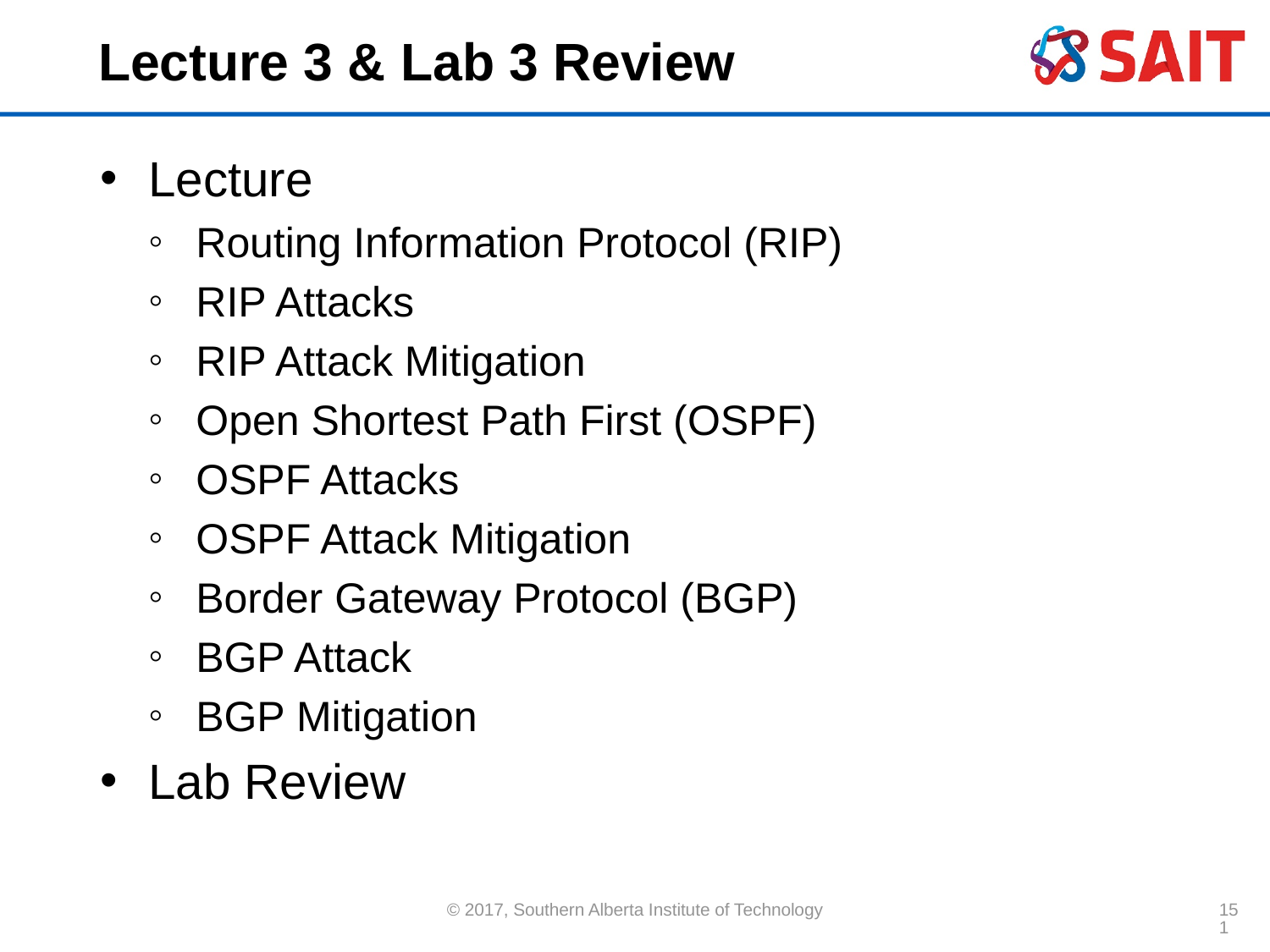

# Lecture 3 & Lab 3 Review
Lecture
Routing Information Protocol (RIP)
RIP Attacks
RIP Attack Mitigation
Open Shortest Path First (OSPF)
OSPF Attacks
OSPF Attack Mitigation
Border Gateway Protocol (BGP)
BGP Attack
BGP Mitigation
Lab Review